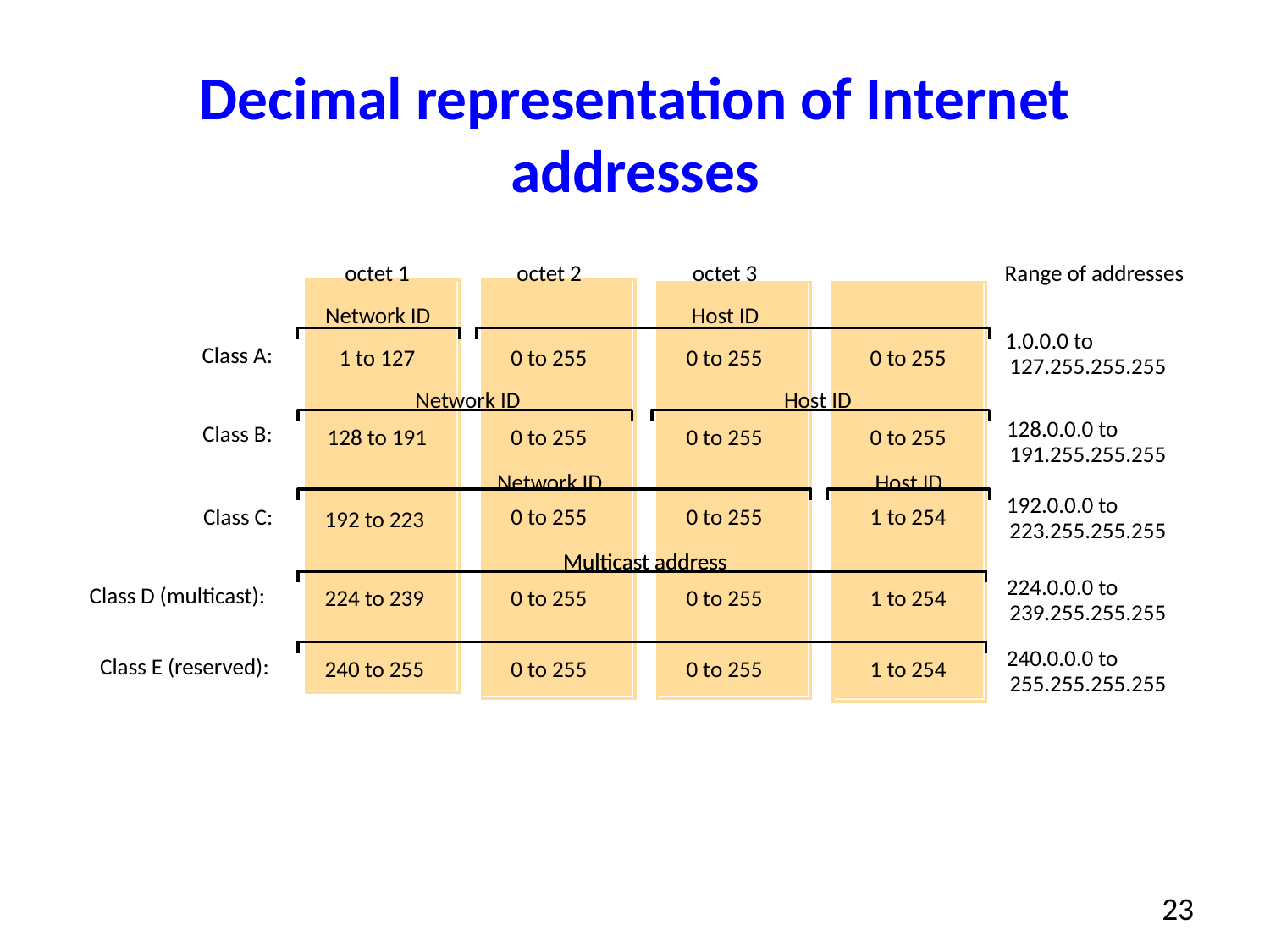

# Decimal representation of Internet addresses
octet 1
octet 2
octet 3
Range of addresses

Network ID
Host ID
1.0.0.0 to

Class A:
1 to 127
0 to 255
0 to 255
0 to 255
127.255.255.255
Network ID
Host ID

128.0.0.0 to
Class B:
128 to 191
0 to 255
0 to 255
0 to 255
191.255.255.255
Network ID
Host ID

192.0.0.0 to
Class C:
0 to 255
0 to 255
1 to 254
192 to 223
223.255.255.255
Multicast address
Multicast address

224.0.0.0 to
Class D (multicast):
224 to 239
0 to 255
0 to 255
1 to 254
239.255.255.255

240.0.0.0 to
Class E (reserved):
240 to 255
0 to 255
0 to 255
1 to 254
255.255.255.255
23